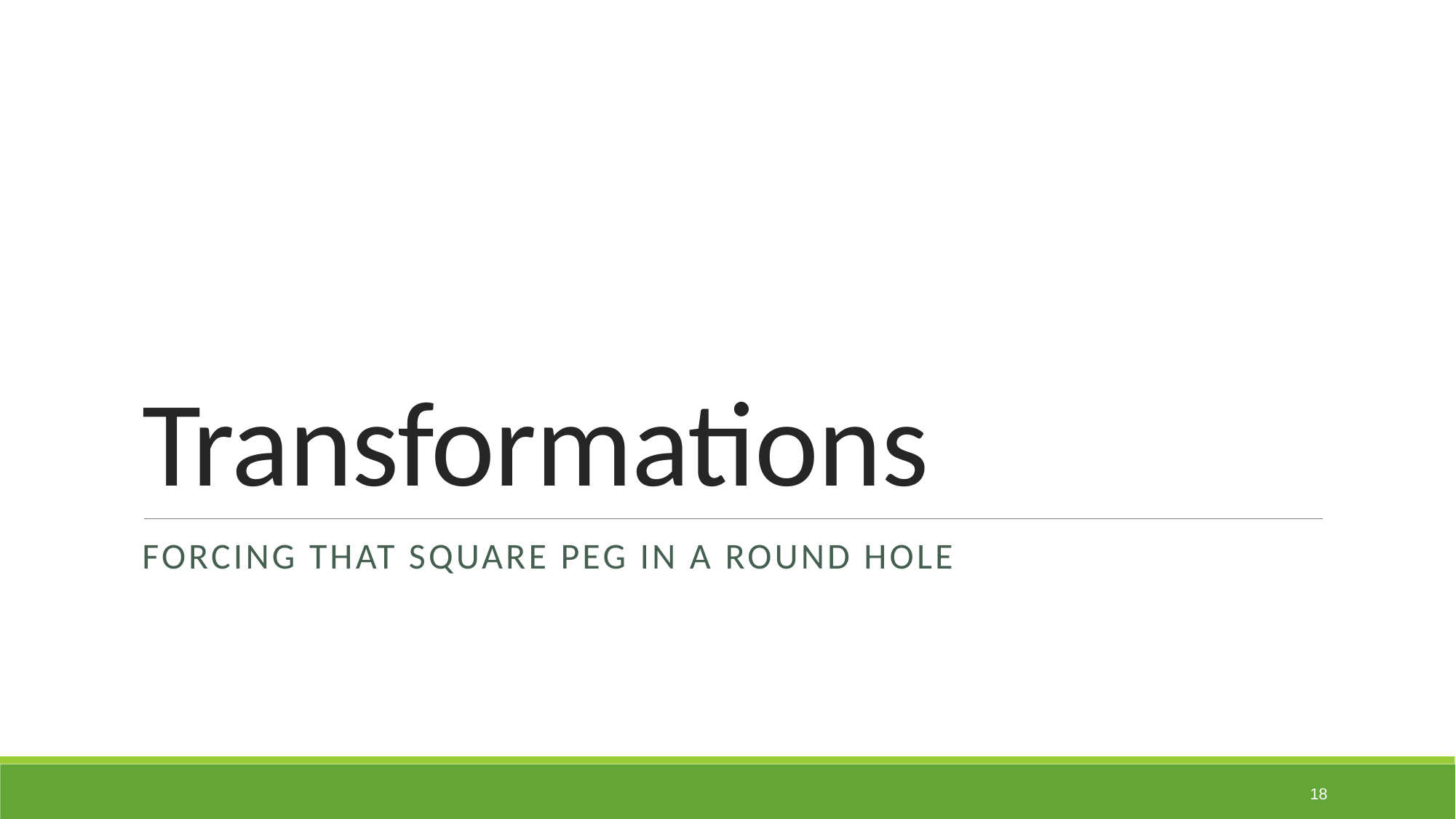

# Transformations
Forcing that square peg in a round hole
18